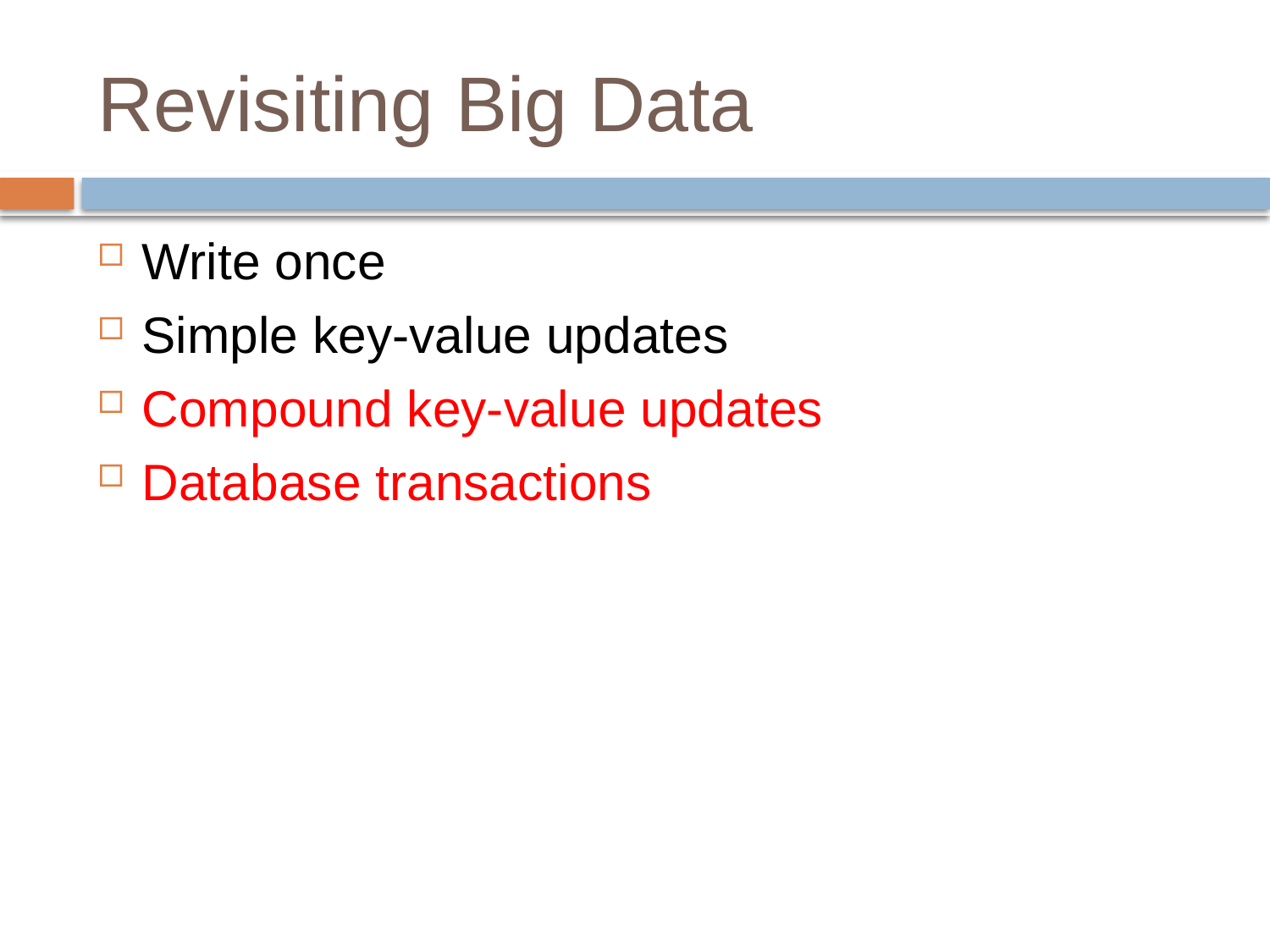

# Revisiting Big Data
Write once
Simple key-value updates
Compound key-value updates
Database transactions